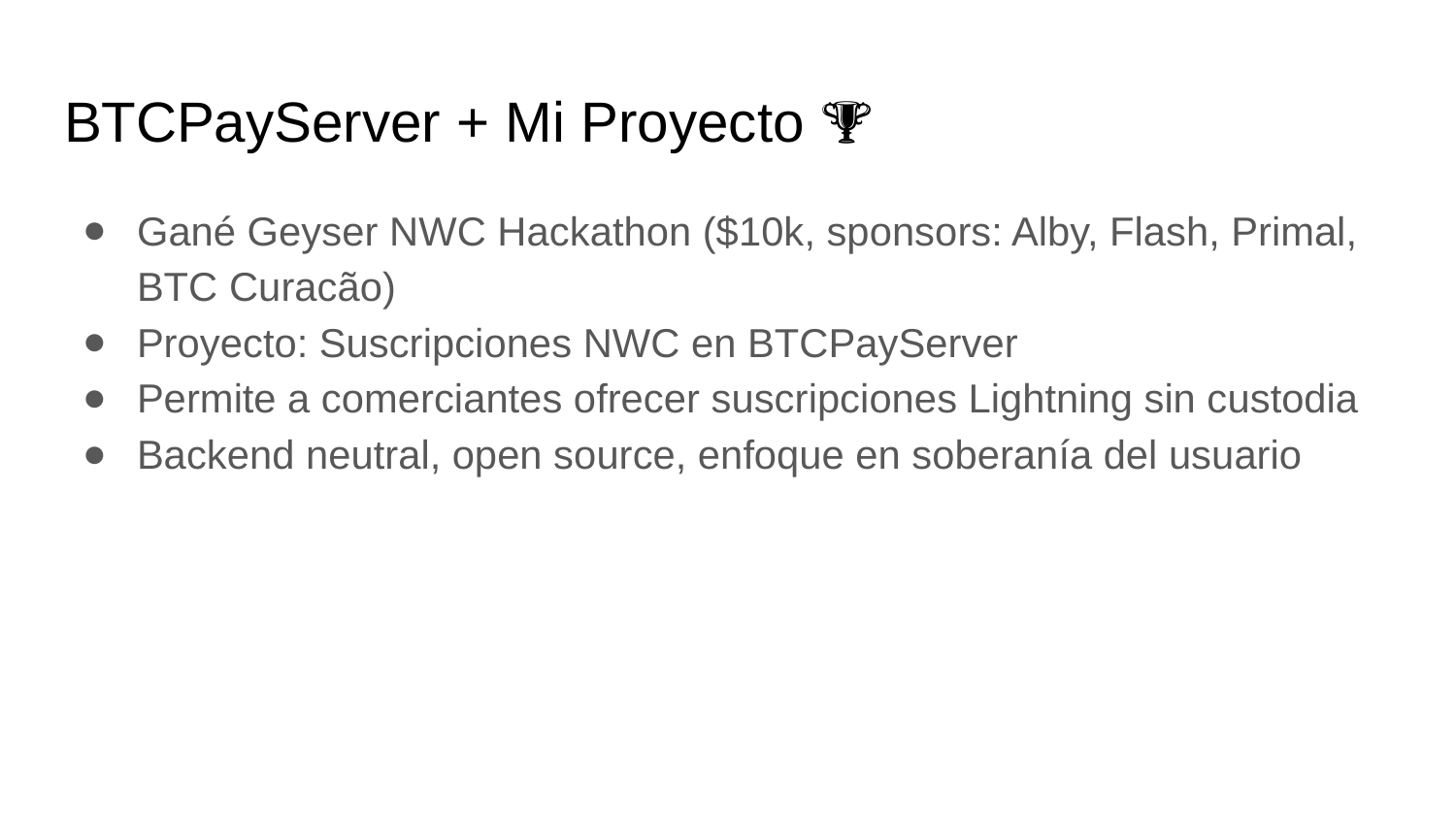

# BTCPayServer + Mi Proyecto 🏆
Gané Geyser NWC Hackathon ($10k, sponsors: Alby, Flash, Primal, BTC Curacão)
Proyecto: Suscripciones NWC en BTCPayServer
Permite a comerciantes ofrecer suscripciones Lightning sin custodia
Backend neutral, open source, enfoque en soberanía del usuario